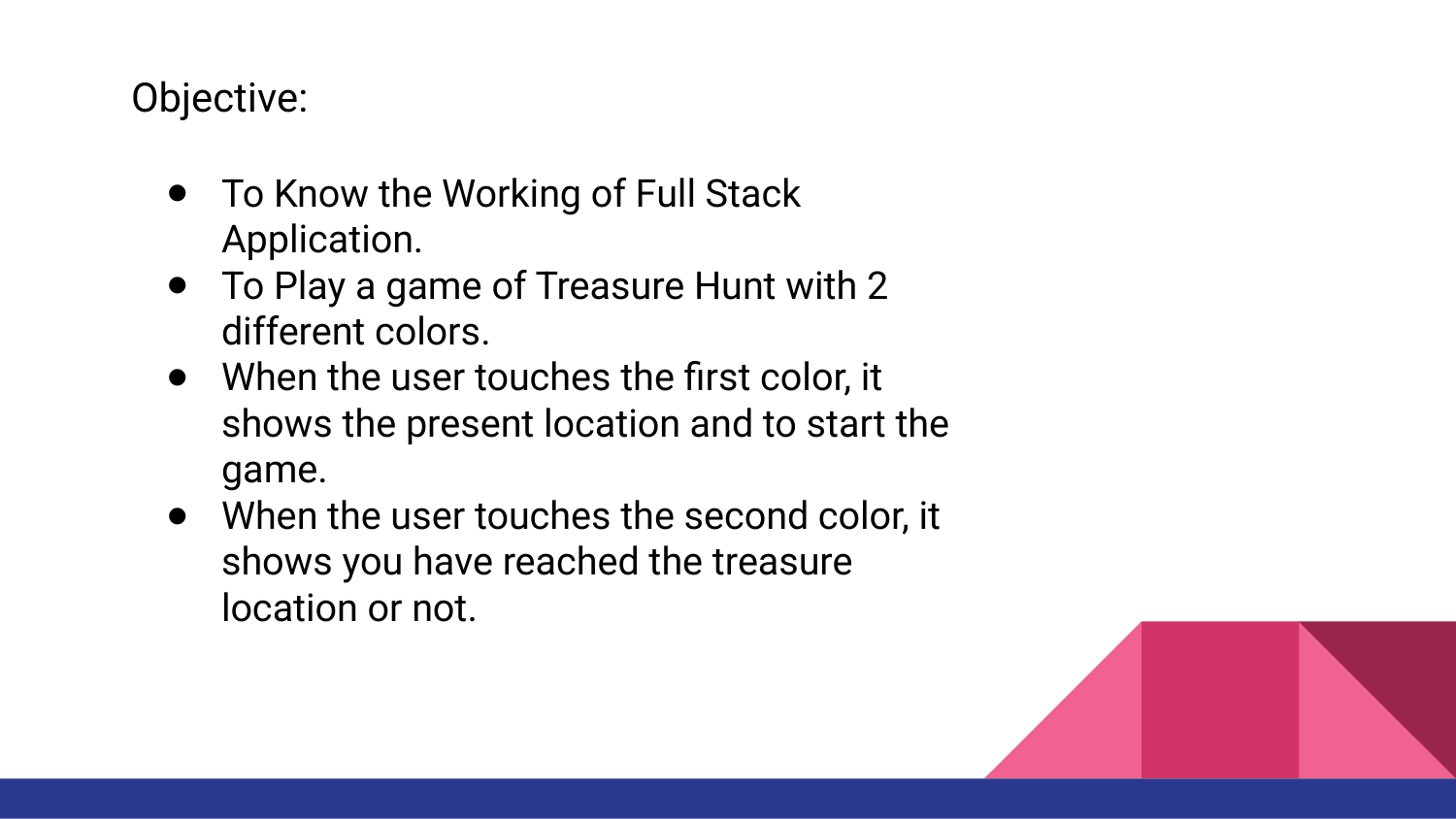

Objective:
To Know the Working of Full Stack Application.
To Play a game of Treasure Hunt with 2 different colors.
When the user touches the first color, it shows the present location and to start the game.
When the user touches the second color, it shows you have reached the treasure location or not.